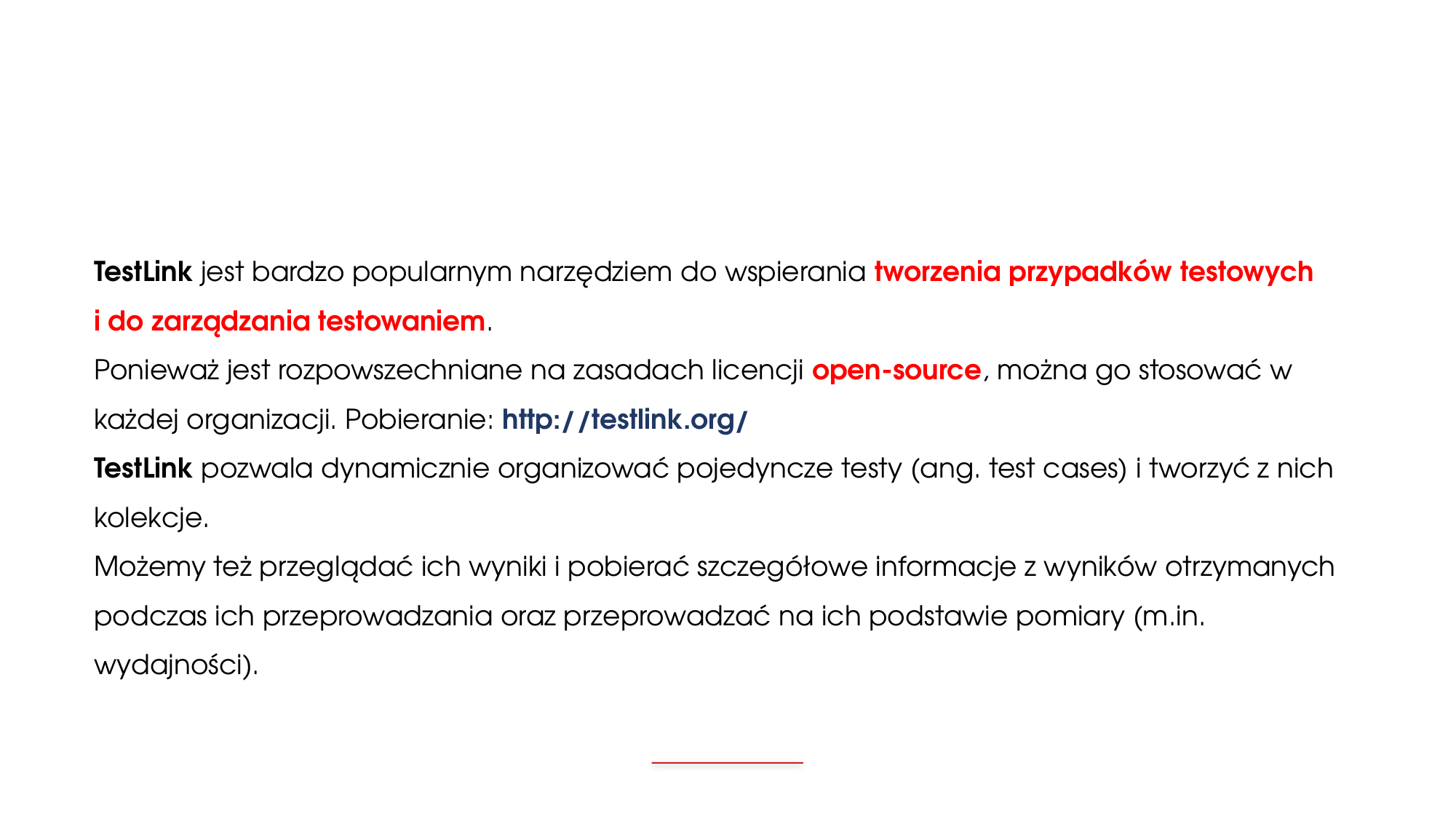

TestLink jest bardzo popularnym narzędziem do wspierania tworzenia przypadków testowych
i do zarządzania testowaniem.
Ponieważ jest rozpowszechniane na zasadach licencji open-source, można go stosować w każdej organizacji. Pobieranie: http://testlink.org/
TestLink pozwala dynamicznie organizować pojedyncze testy (ang. test cases) i tworzyć z nich kolekcje.
Możemy też przeglądać ich wyniki i pobierać szczegółowe informacje z wyników otrzymanych podczas ich przeprowadzania oraz przeprowadzać na ich podstawie pomiary (m.in. wydajności).